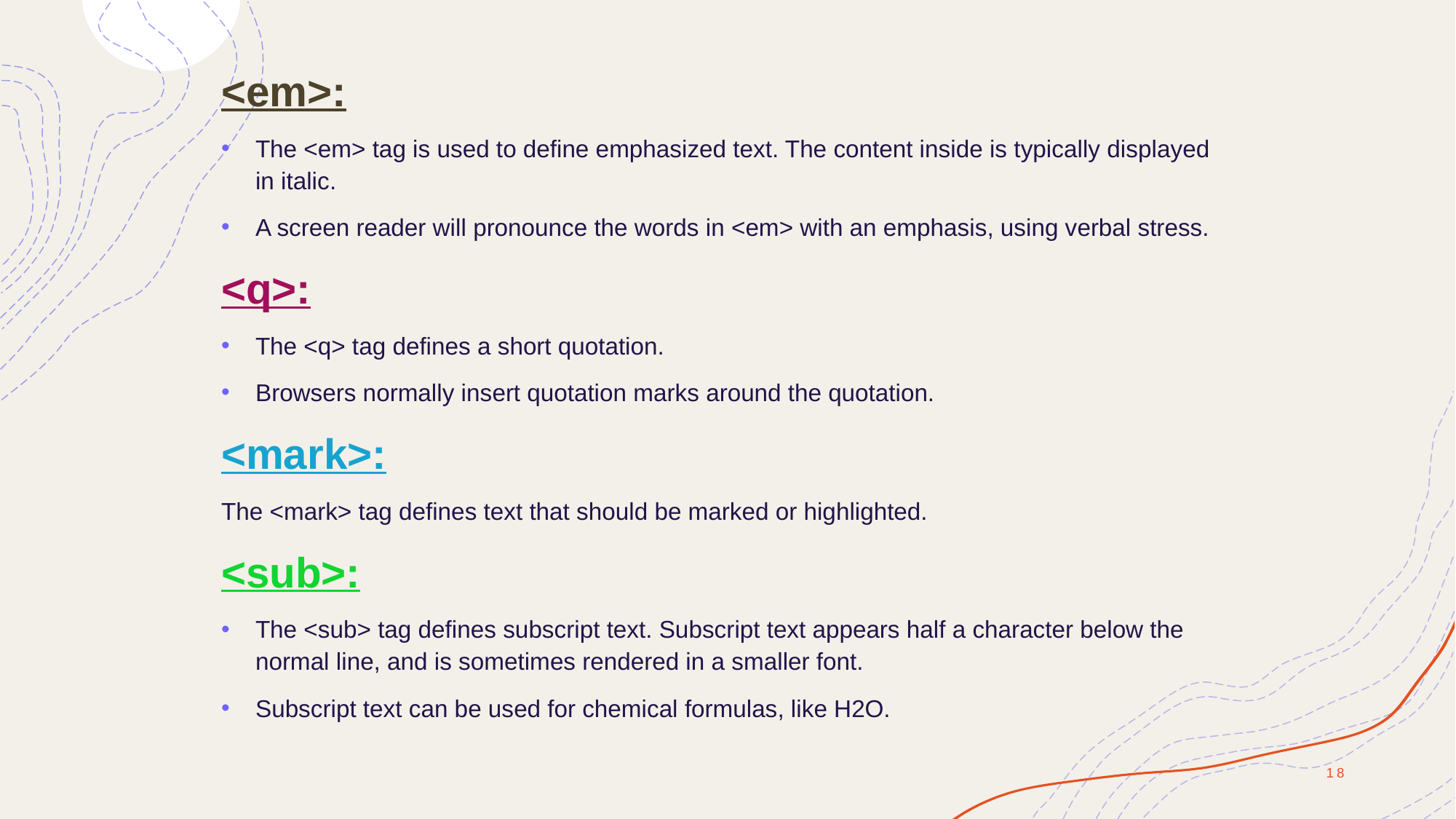

<em>:
The <em> tag is used to define emphasized text. The content inside is typically displayed in italic.
A screen reader will pronounce the words in <em> with an emphasis, using verbal stress.
<q>:
The <q> tag defines a short quotation.
Browsers normally insert quotation marks around the quotation.
<mark>:
The <mark> tag defines text that should be marked or highlighted.
<sub>:
The <sub> tag defines subscript text. Subscript text appears half a character below the normal line, and is sometimes rendered in a smaller font.
Subscript text can be used for chemical formulas, like H2O.
18